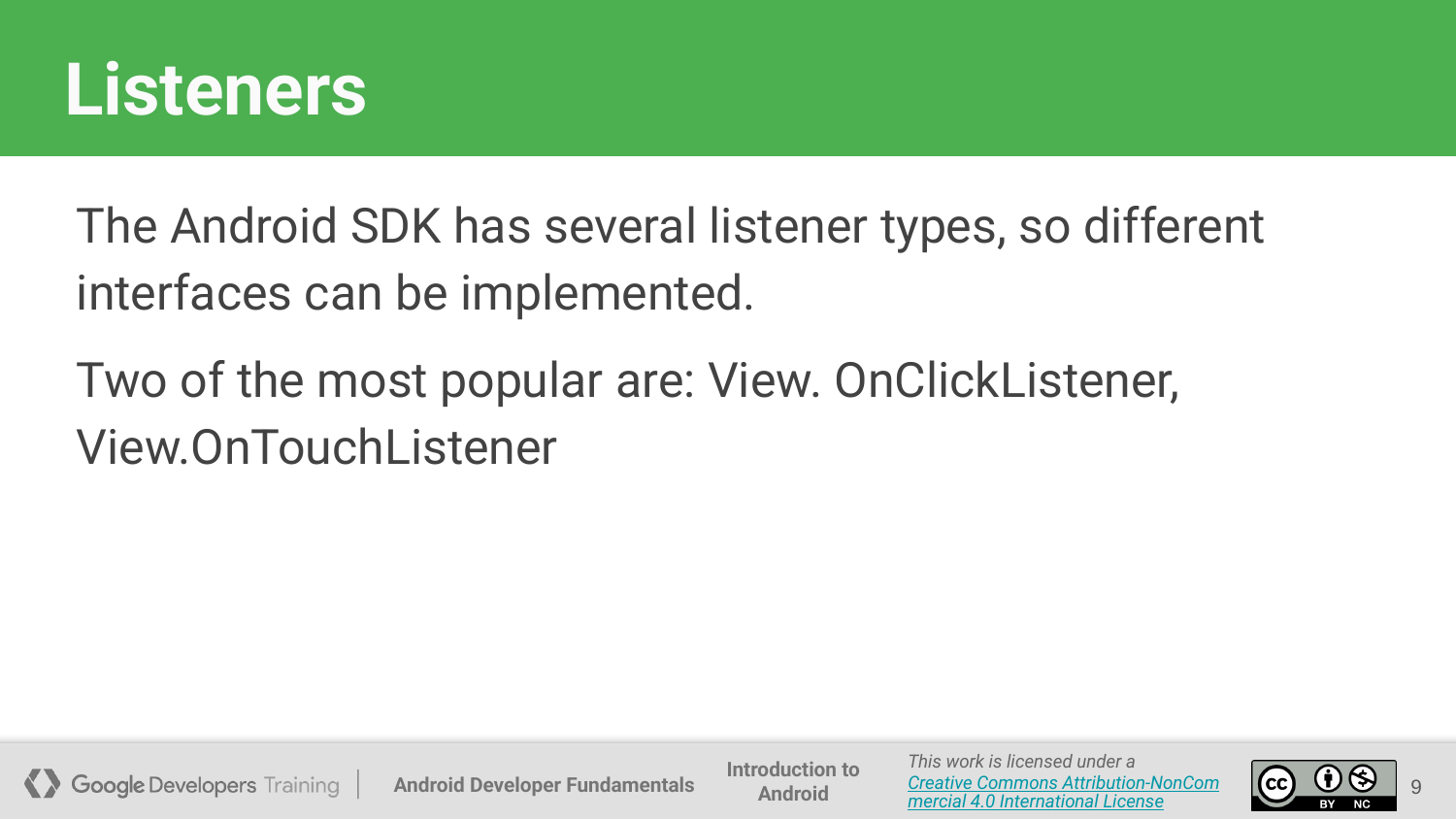

# Listeners
The Android SDK has several listener types, so different interfaces can be implemented.
Two of the most popular are: View. OnClickListener, View.OnTouchListener
9